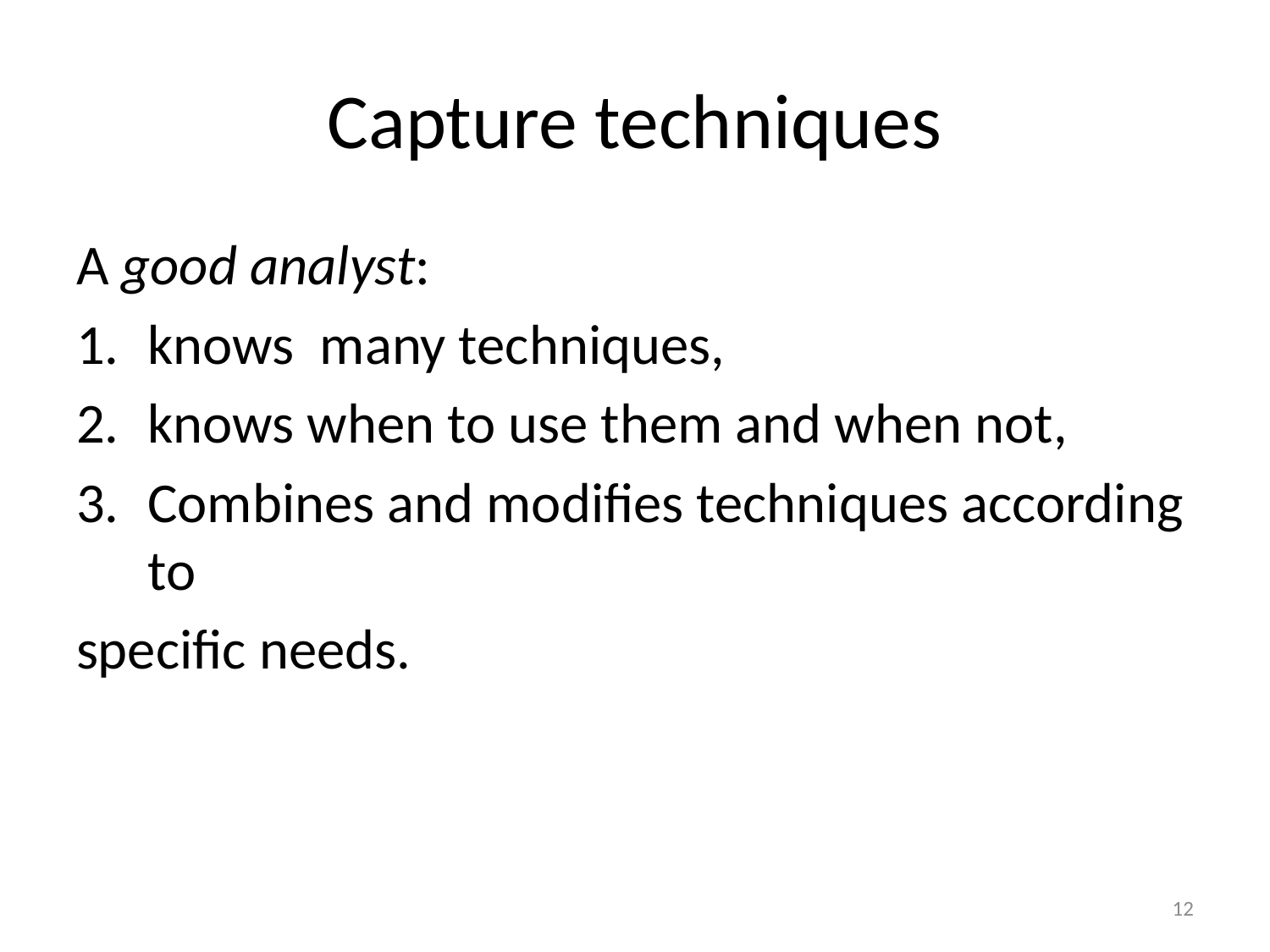

# Capture techniques
A good analyst:
knows  many techniques,
knows when to use them and when not,
Combines and modifies techniques according to
specific needs.
12